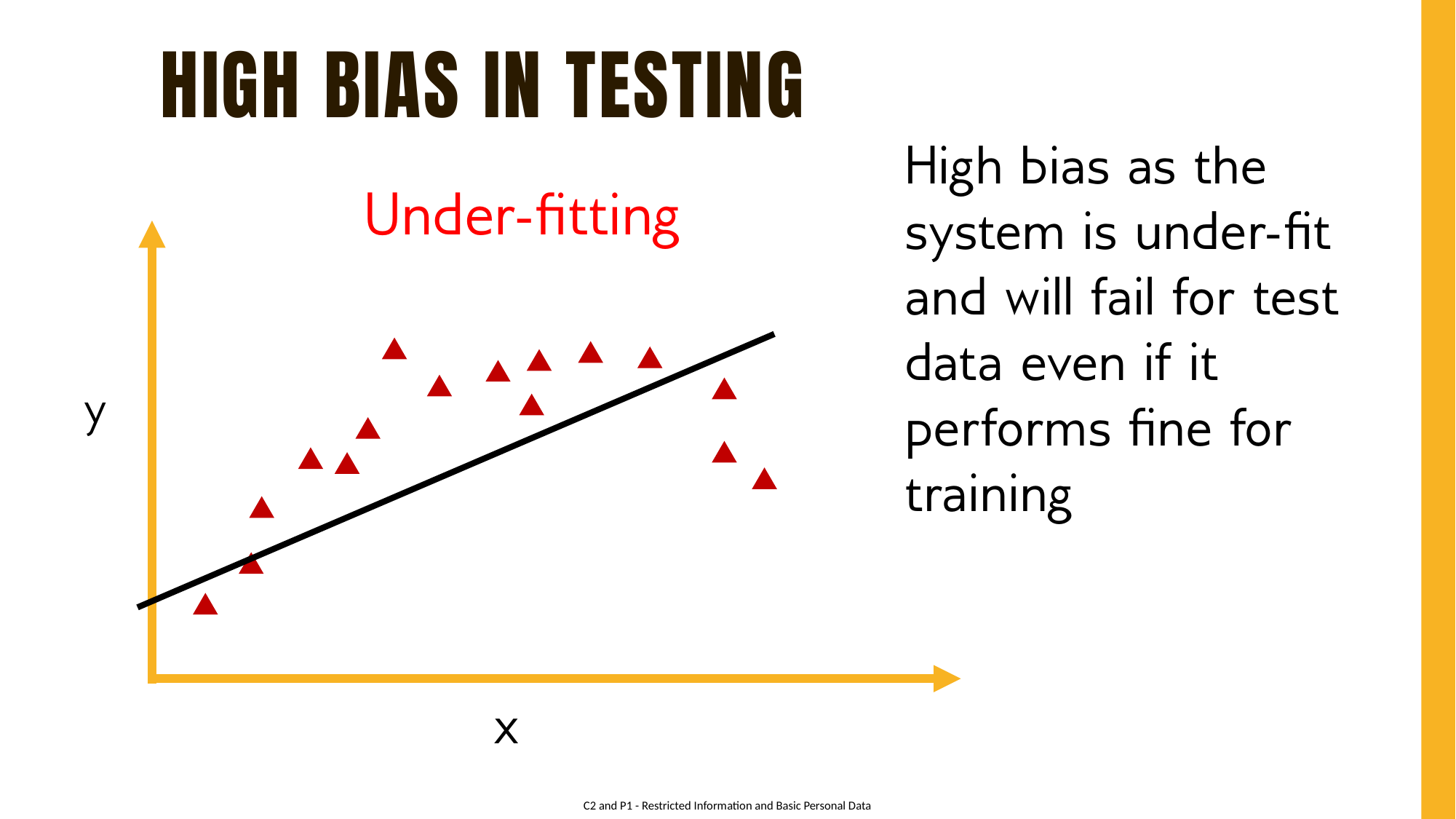

# High bias in testing
High bias as the system is under-fit and will fail for test data even if it performs fine for training
Under-fitting

y

x